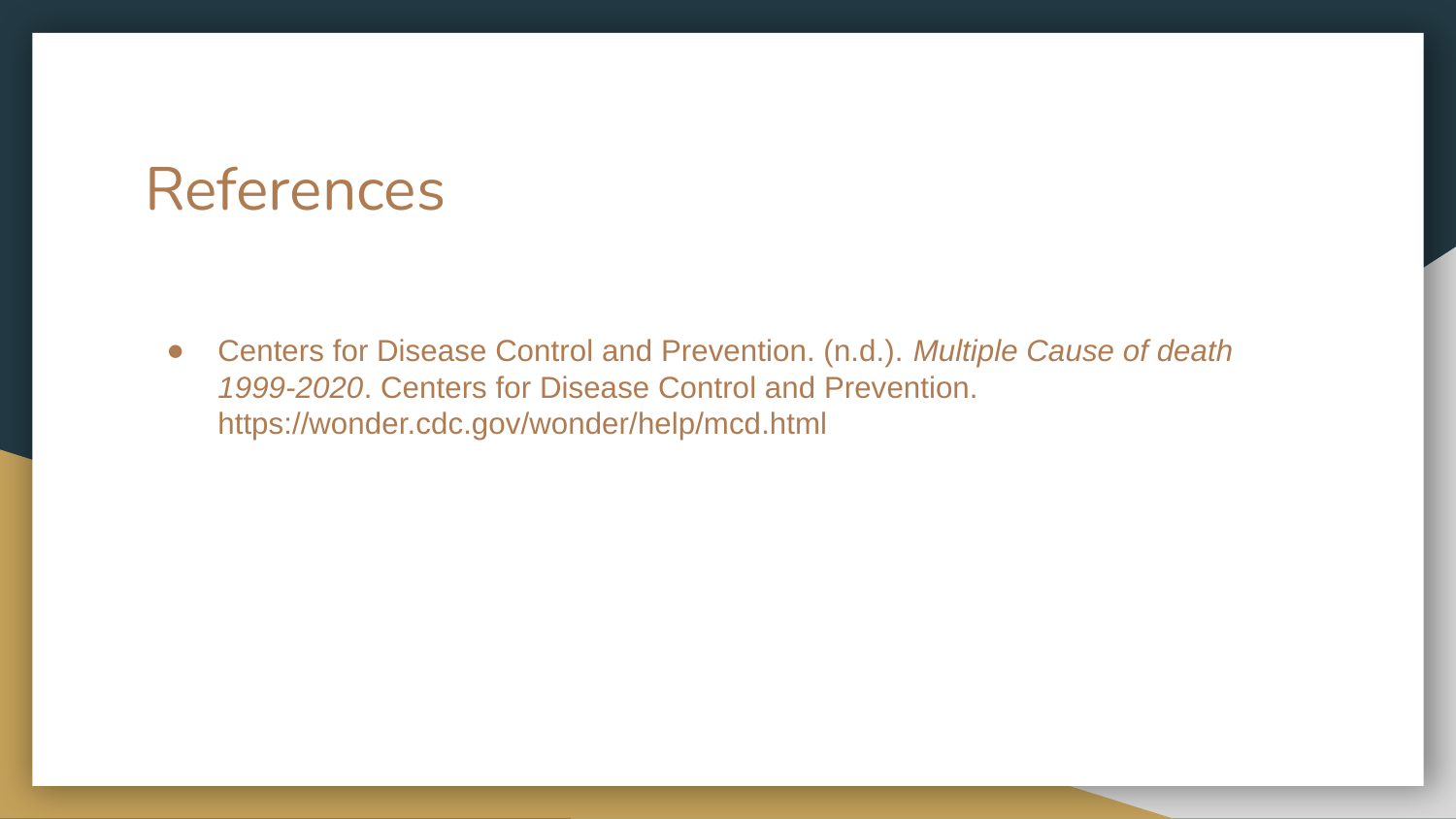

# References
Centers for Disease Control and Prevention. (n.d.). Multiple Cause of death 1999-2020. Centers for Disease Control and Prevention. https://wonder.cdc.gov/wonder/help/mcd.html